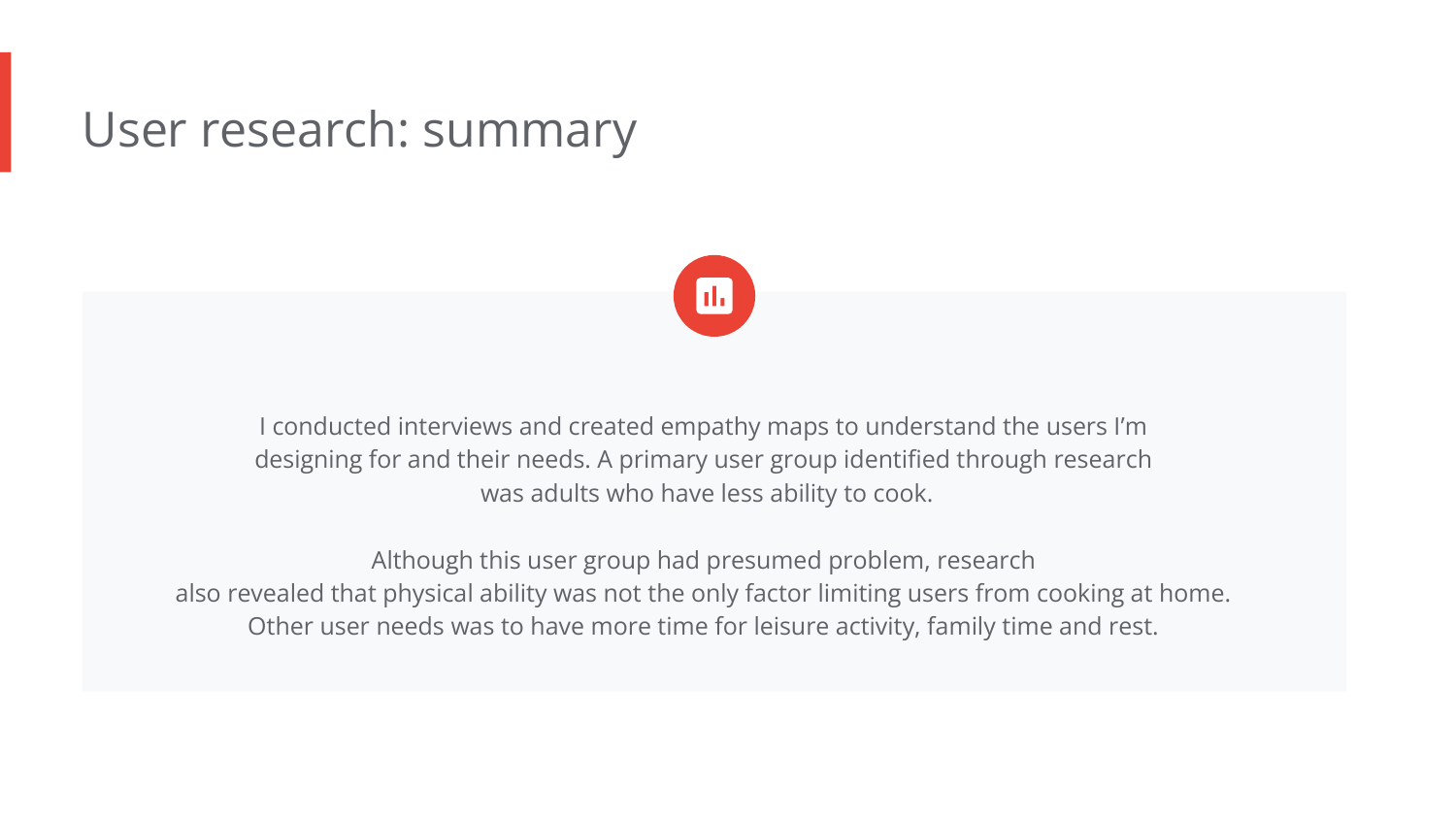

User research: summary

I conducted interviews and created empathy maps to understand the users I’m
designing for and their needs. A primary user group identified through research
was adults who have less ability to cook.

Although this user group had presumed problem, research
also revealed that physical ability was not the only factor limiting users from cooking at home.
Other user needs was to have more time for leisure activity, family time and rest.